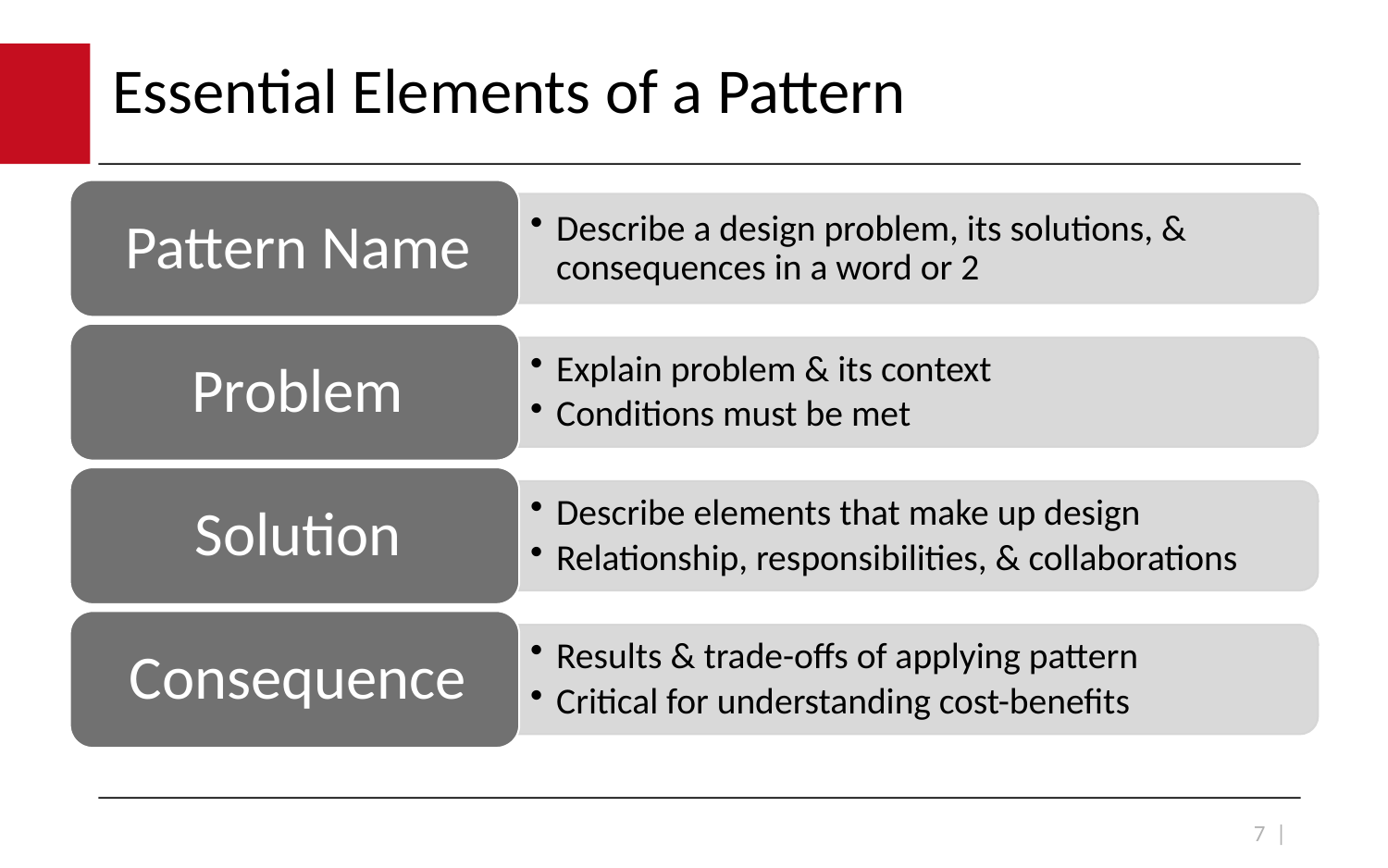

# Essential Elements of a Pattern
Describe a design problem, its solutions, & consequences in a word or 2
Pattern Name
Explain problem & its context
Conditions must be met
Problem
Describe elements that make up design
Relationship, responsibilities, & collaborations
Solution
Results & trade-offs of applying pattern
Critical for understanding cost-benefits
Consequence
7  |